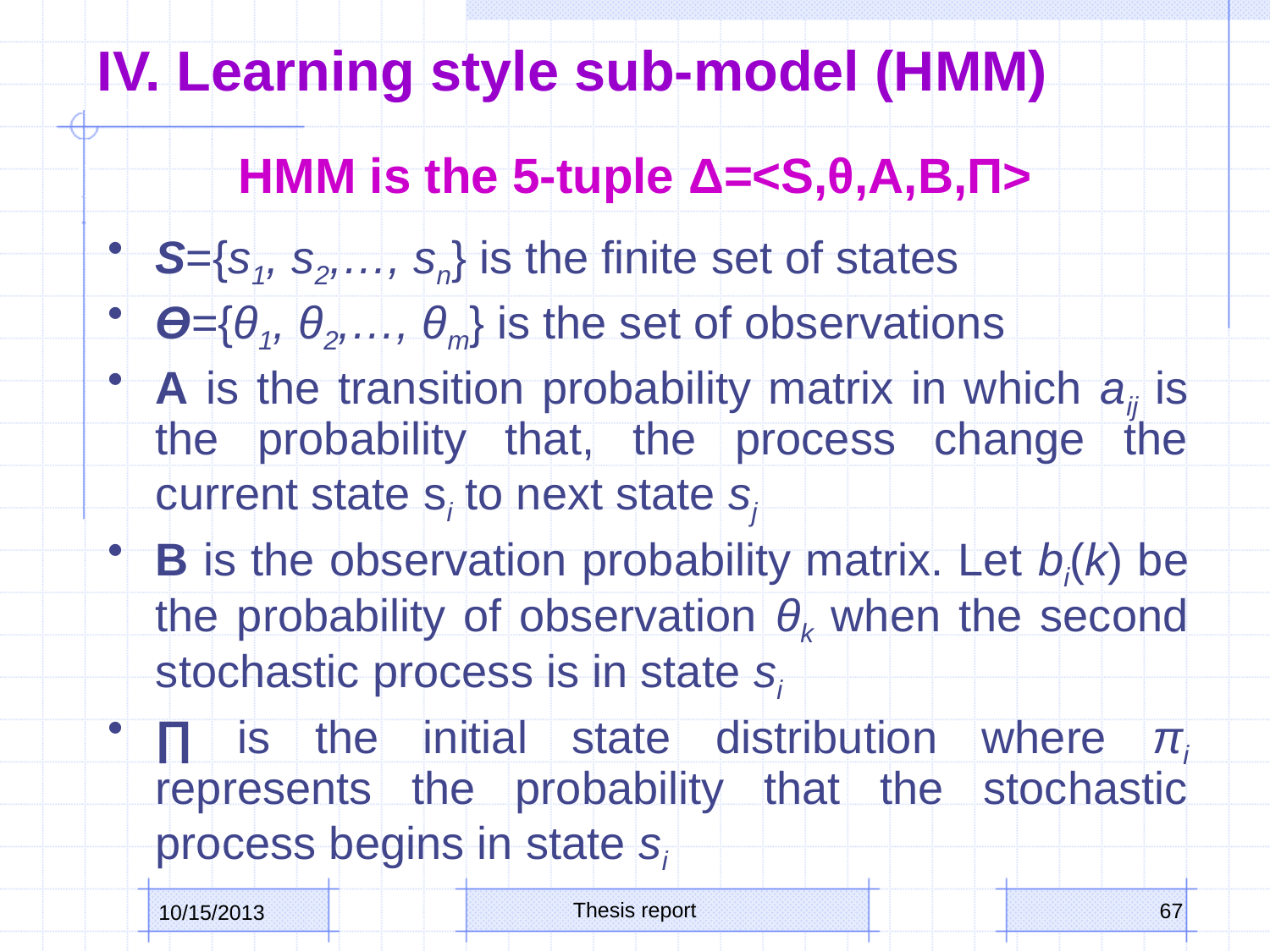

# IV. Learning style sub-model (HMM)
HMM is the 5-tuple Δ=<S,θ,A,B,Π>
S={s1, s2,…, sn} is the finite set of states
Ө={θ1, θ2,…, θm} is the set of observations
A is the transition probability matrix in which aij is the probability that, the process change the current state si to next state sj
B is the observation probability matrix. Let bi(k) be the probability of observation θk when the second stochastic process is in state si
∏ is the initial state distribution where πi represents the probability that the stochastic process begins in state si
Thesis report
67
10/15/2013